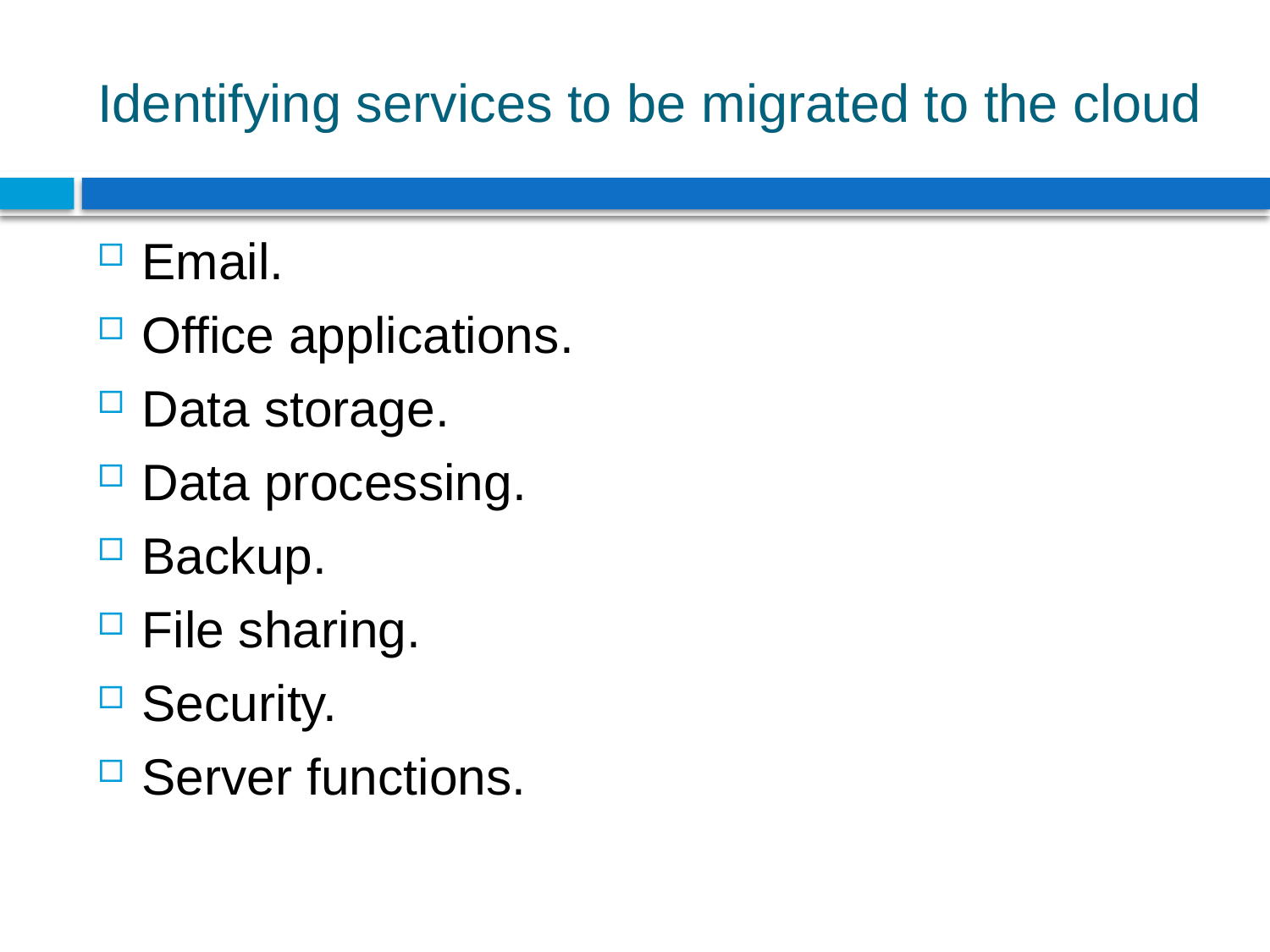

# Identifying services to be migrated to the cloud
Email.
Office applications.
Data storage.
Data processing.
Backup.
File sharing.
Security.
Server functions.